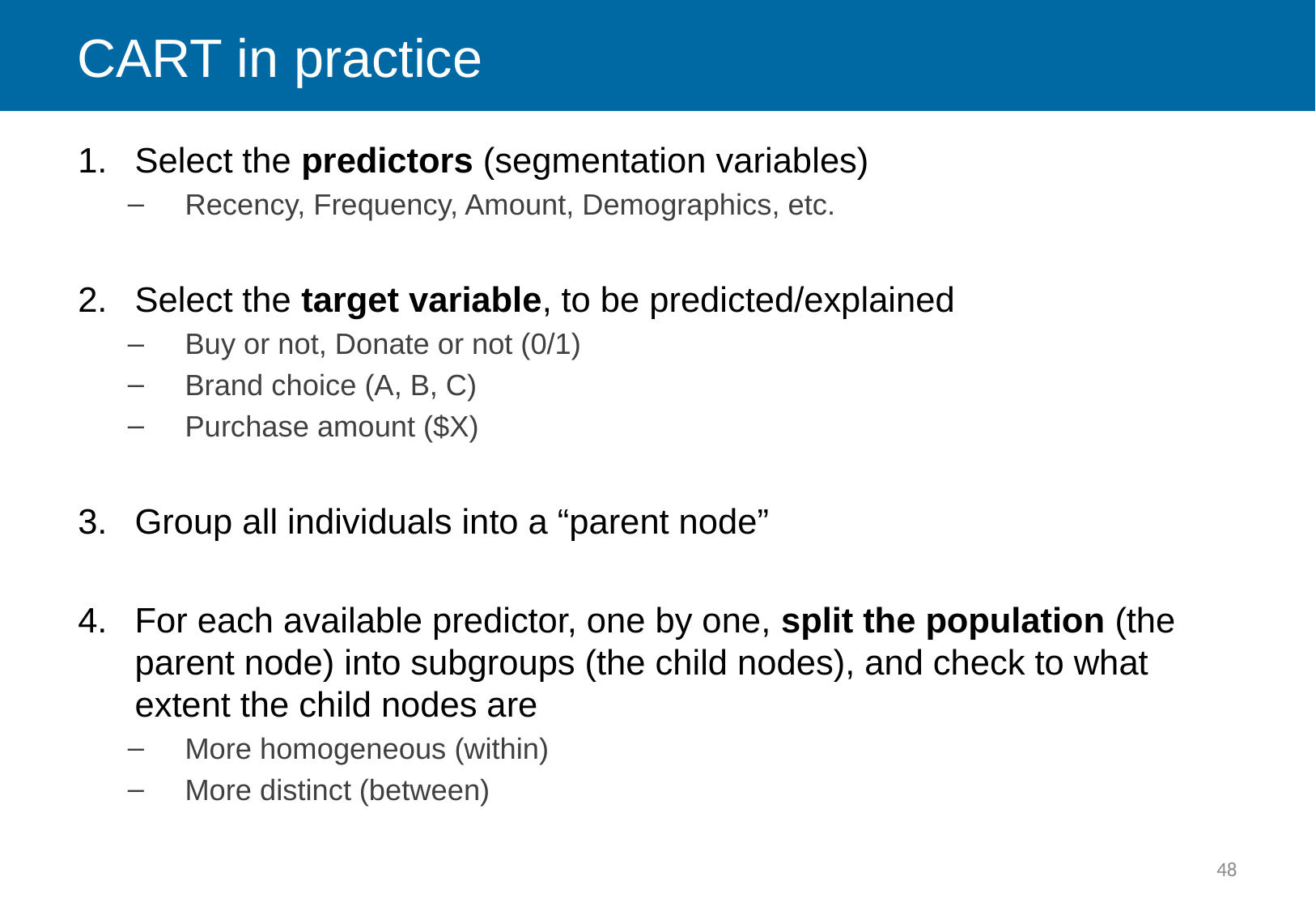

# CART in practice
1.	Select the predictors (segmentation variables)
Recency, Frequency, Amount, Demographics, etc.

2.	Select the target variable, to be predicted/explained
Buy or not, Donate or not (0/1)
Brand choice (A, B, C)
Purchase amount ($X)

3.	Group all individuals into a “parent node”

For each available predictor, one by one, split the population (the parent node) into subgroups (the child nodes), and check to what extent the child nodes are
More homogeneous (within)
More distinct (between)
48